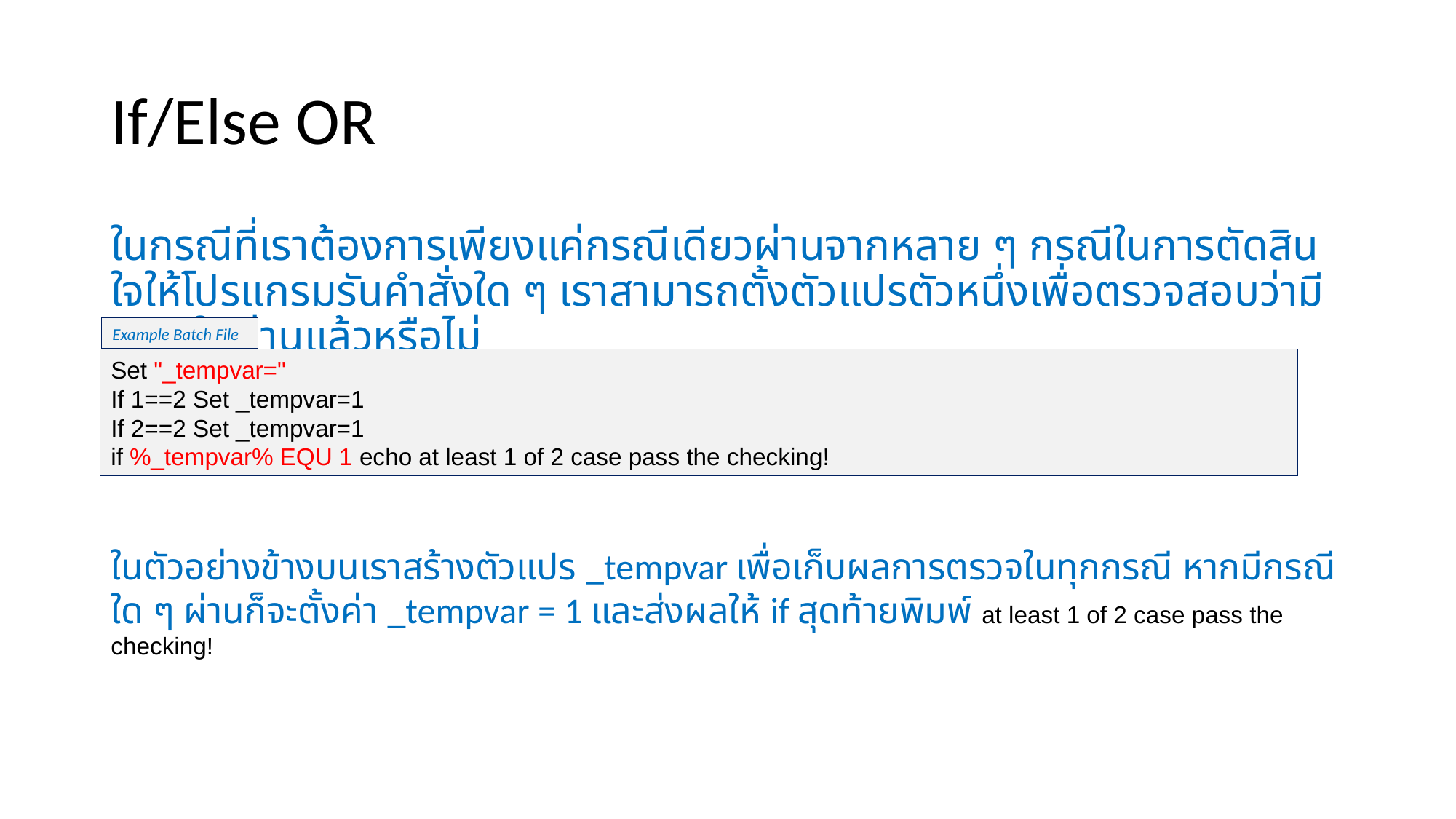

# If/Else OR
ในกรณีที่เราต้องการเพียงแค่กรณีเดียวผ่านจากหลาย ๆ กรณีในการตัดสินใจให้โปรแกรมรันคำสั่งใด ๆ เราสามารถตั้งตัวแปรตัวหนึ่งเพื่อตรวจสอบว่ามีกรณีใดผ่านแล้วหรือไม่

ในตัวอย่างข้างบนเราสร้างตัวแปร _tempvar เพื่อเก็บผลการตรวจในทุกกรณี หากมีกรณีใด ๆ ผ่านก็จะตั้งค่า _tempvar = 1 และส่งผลให้ if สุดท้ายพิมพ์ at least 1 of 2 case pass the checking!

Example Batch File
Set "_tempvar="
If 1==2 Set _tempvar=1
If 2==2 Set _tempvar=1
if %_tempvar% EQU 1 echo at least 1 of 2 case pass the checking!